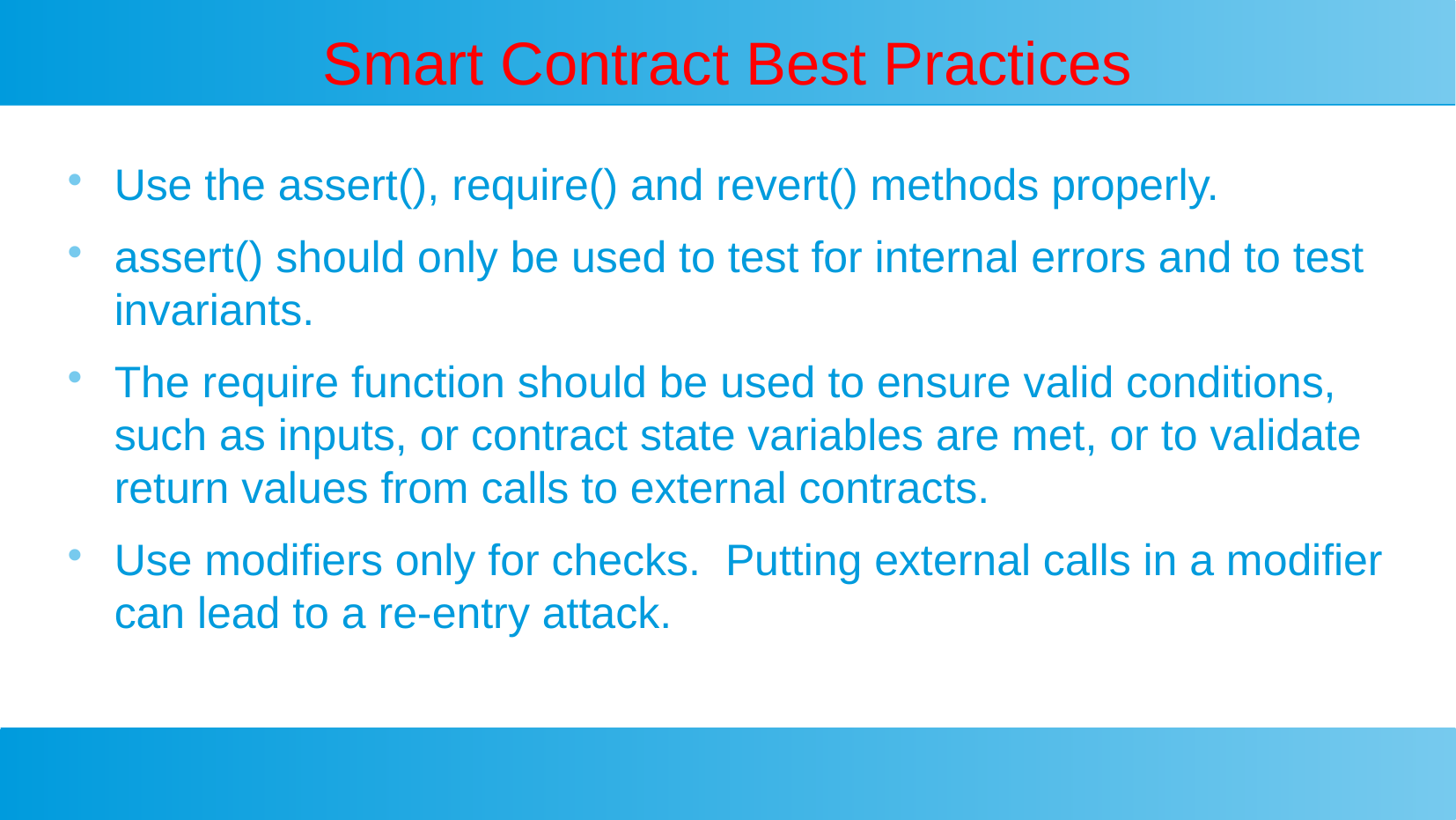

Smart Contract Best Practices
Use the assert(), require() and revert() methods properly.
assert() should only be used to test for internal errors and to test invariants.
The require function should be used to ensure valid conditions, such as inputs, or contract state variables are met, or to validate return values from calls to external contracts.
Use modifiers only for checks.  Putting external calls in a modifier can lead to a re-entry attack.